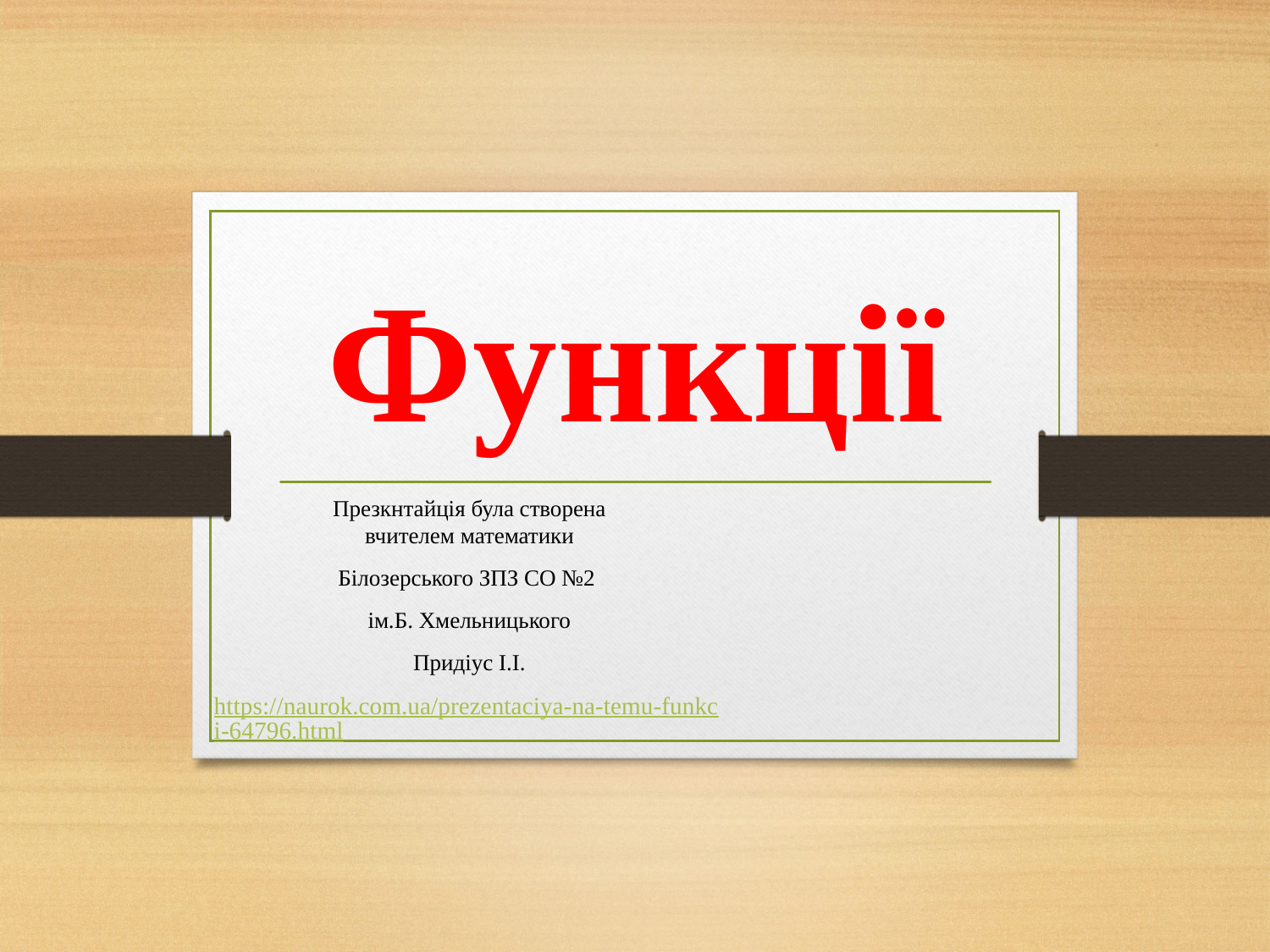

# Функції
Презкнтайція була створена
вчителем математики
Білозерського ЗПЗ СО №2
ім.Б. Хмельницького
Придіус І.І.
https://naurok.com.ua/prezentaciya-na-temu-funkci-64796.html